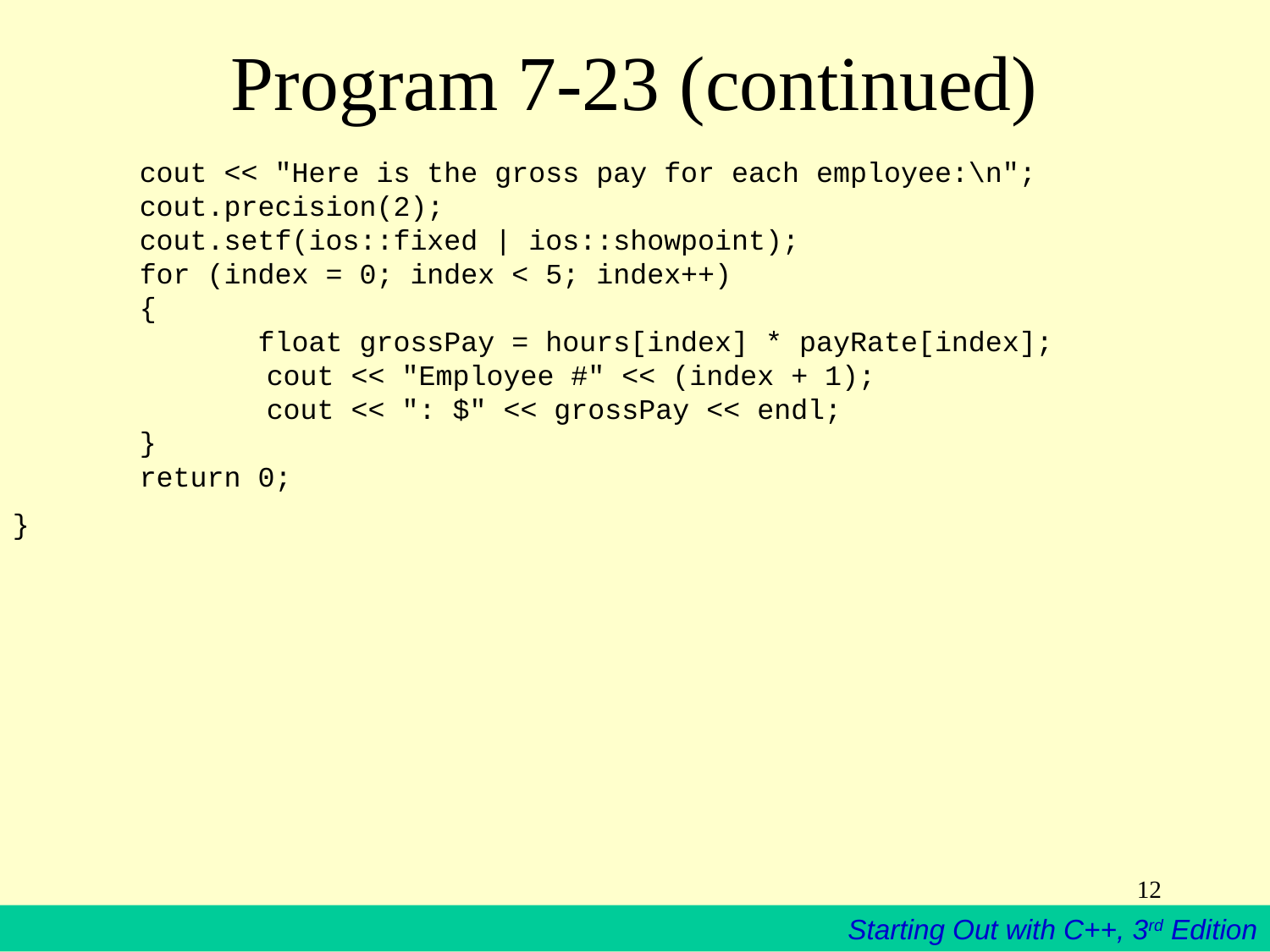

# Program 7-23 (continued)
	cout << "Here is the gross pay for each employee:\n";
	cout.precision(2);
	cout.setf(ios::fixed | ios::showpoint);
	for (index = 0; index < 5; index++)
	{
	       float grossPay = hours[index] * payRate[index];
		cout << "Employee #" << (index + 1);
		cout << ": $" << grossPay << endl;
	}
	return 0;
}
12